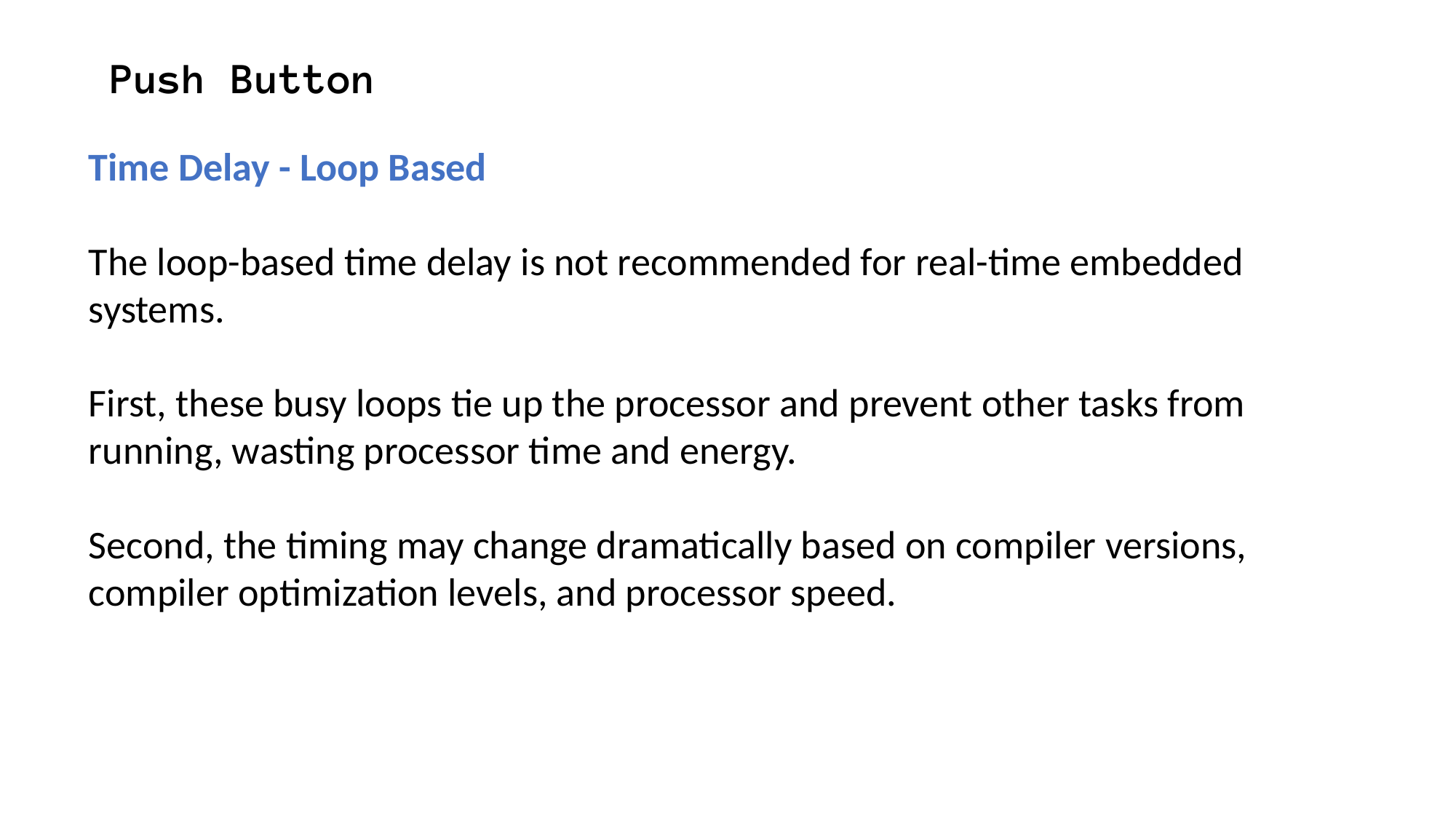

# Push Button
Time Delay - Loop Based

The loop-based time delay is not recommended for real-time embedded systems.

First, these busy loops tie up the processor and prevent other tasks from running, wasting processor time and energy.

Second, the timing may change dramatically based on compiler versions, compiler optimization levels, and processor speed.